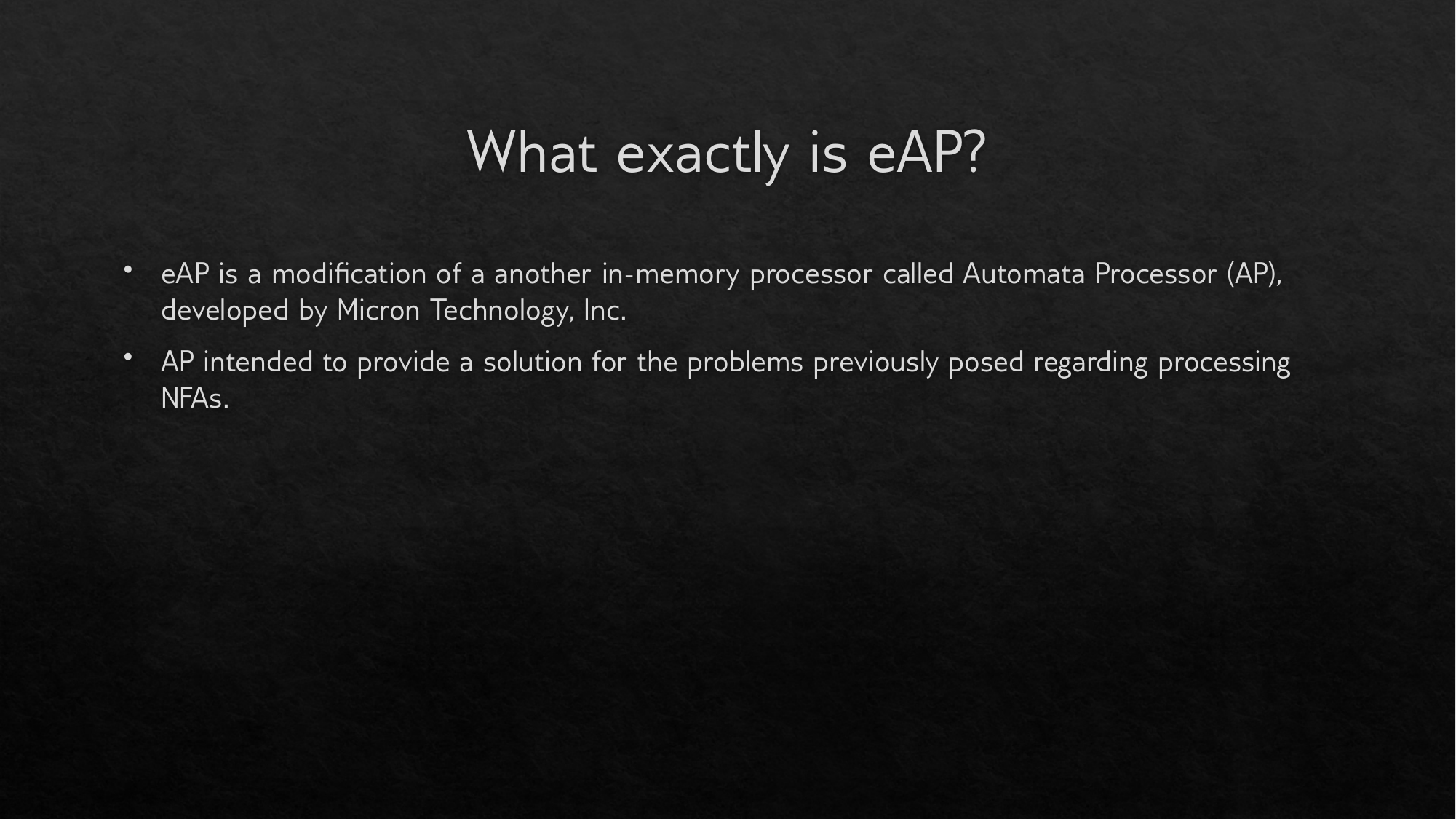

# What exactly is eAP?
eAP is a modification of a another in-memory processor called Automata Processor (AP), developed by Micron Technology, Inc.
AP intended to provide a solution for the problems previously posed regarding processing NFAs.